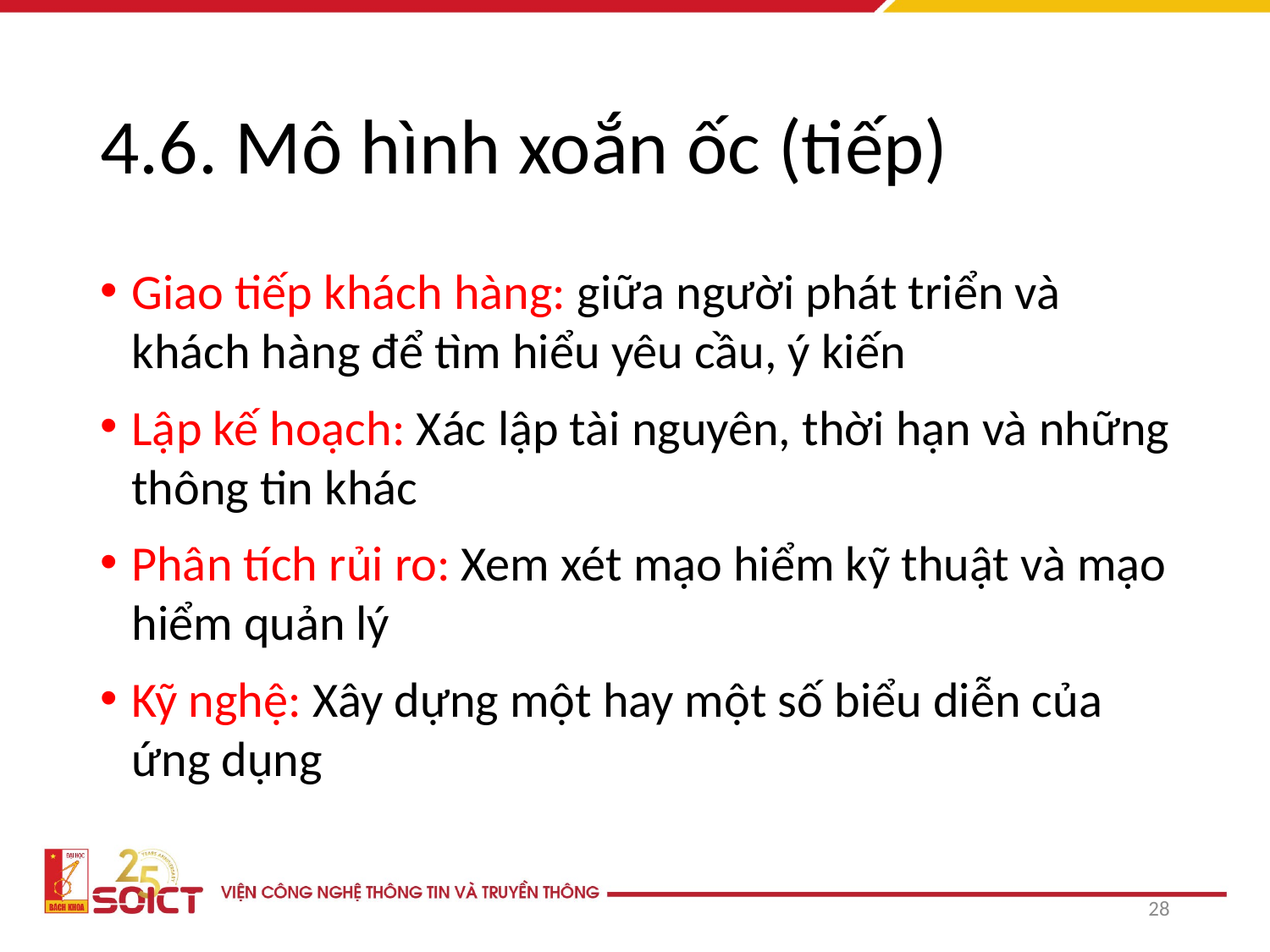

# 4.6. Mô hình xoắn ốc (tiếp)
Giao tiếp khách hàng: giữa người phát triển và khách hàng để tìm hiểu yêu cầu, ý kiến
Lập kế hoạch: Xác lập tài nguyên, thời hạn và những thông tin khác
Phân tích rủi ro: Xem xét mạo hiểm kỹ thuật và mạo hiểm quản lý
Kỹ nghệ: Xây dựng một hay một số biểu diễn của ứng dụng
28